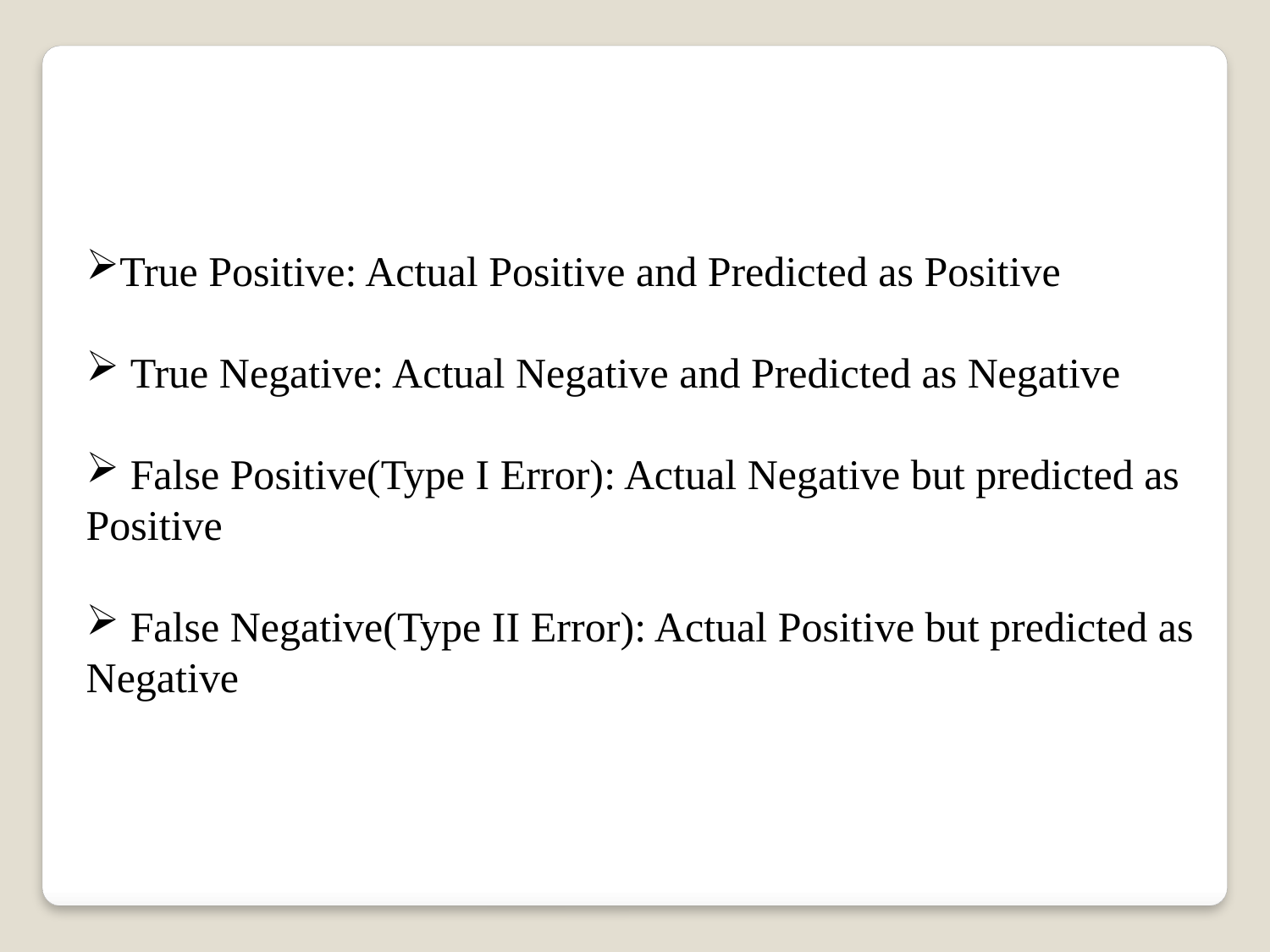

True Positive: Actual Positive and Predicted as Positive

 True Negative: Actual Negative and Predicted as Negative

 False Positive(Type I Error): Actual Negative but predicted as
Positive

 False Negative(Type II Error): Actual Positive but predicted as
Negative